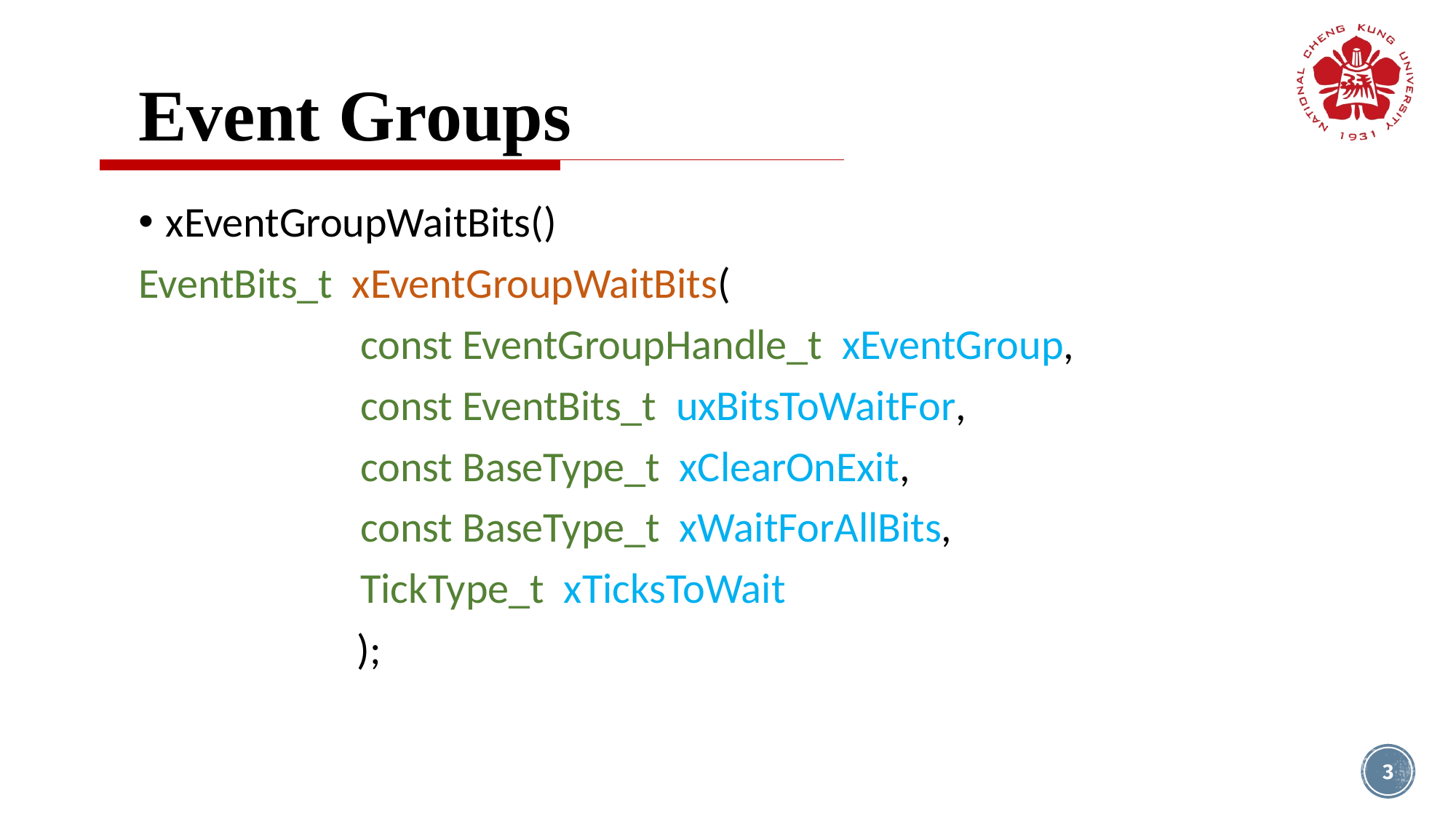

# Event Groups
xEventGroupWaitBits()
EventBits_t  xEventGroupWaitBits(
                       const EventGroupHandle_t  xEventGroup,
                       const EventBits_t  uxBitsToWaitFor,
                       const BaseType_t  xClearOnExit,
                       const BaseType_t  xWaitForAllBits,
                       TickType_t  xTicksToWait
		);

3